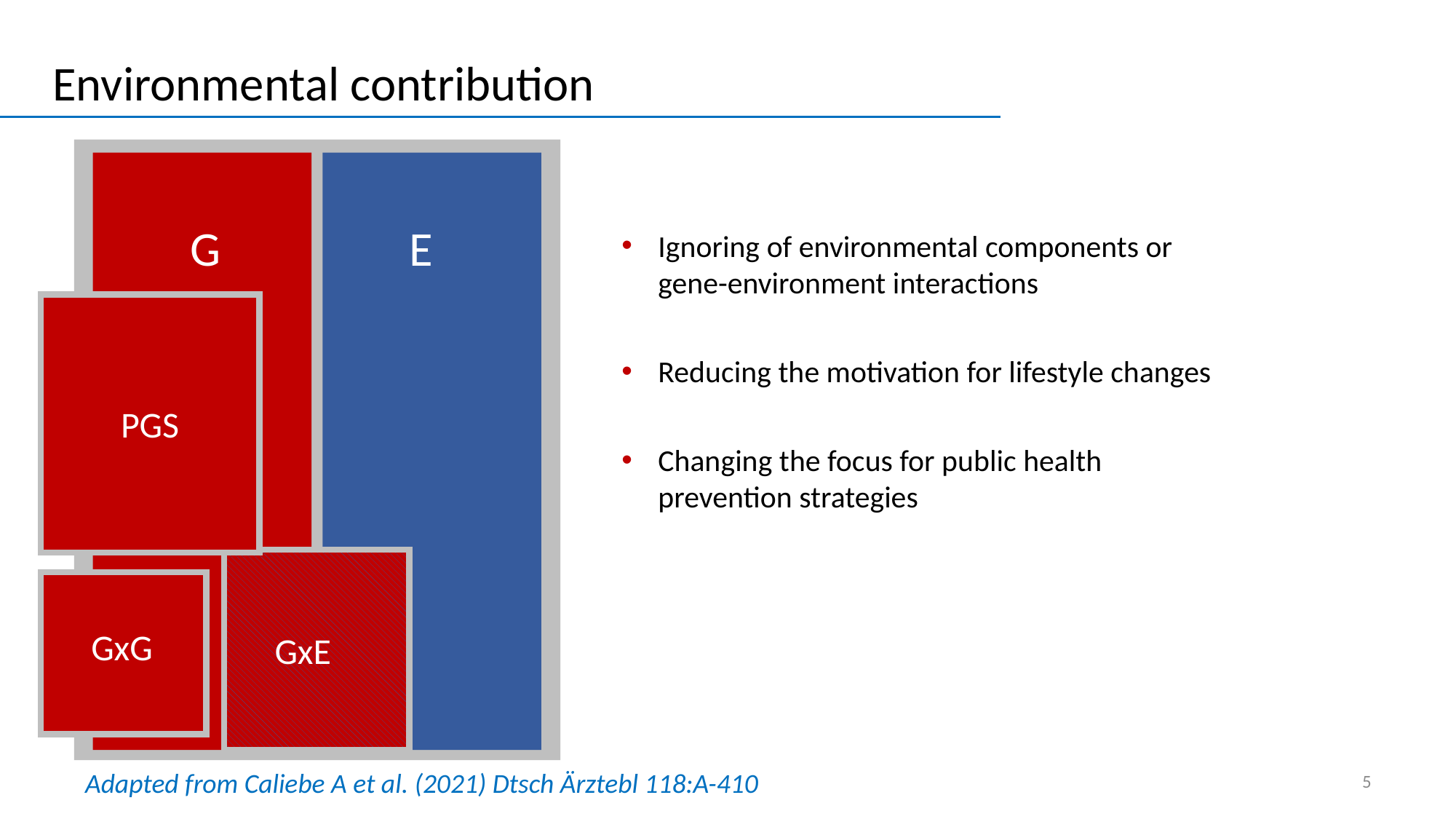

Environmental contribution

G
E

PGS

GxG
GxE
Ignoring of environmental components or gene-environment interactions

Reducing the motivation for lifestyle changes

Changing the focus for public health prevention strategies

5
Adapted from Caliebe A et al. (2021) Dtsch Ärztebl 118:A-410